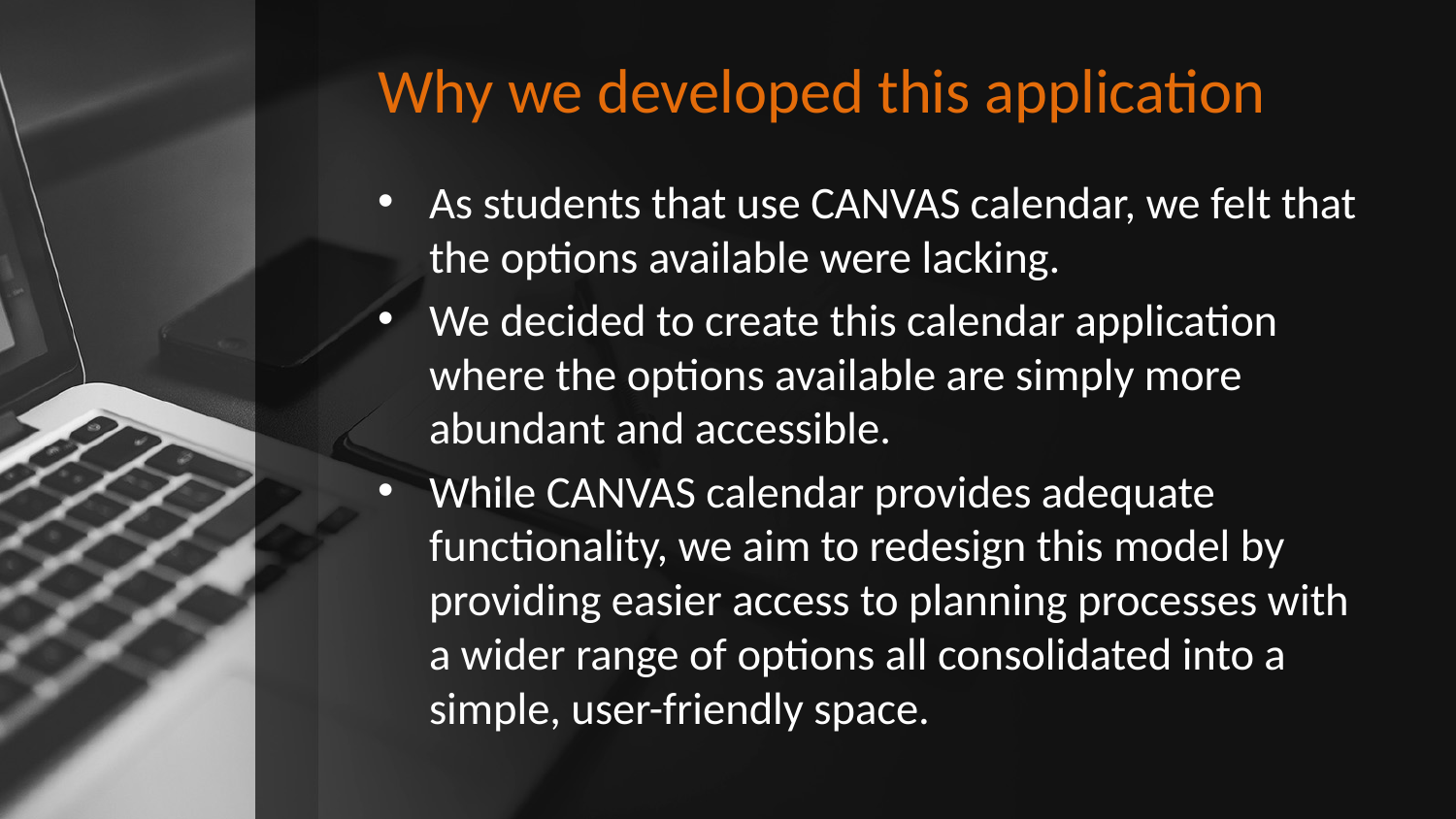

# Why we developed this application
As students that use CANVAS calendar, we felt that the options available were lacking.
We decided to create this calendar application where the options available are simply more abundant and accessible.
While CANVAS calendar provides adequate functionality, we aim to redesign this model by providing easier access to planning processes with a wider range of options all consolidated into a simple, user-friendly space.